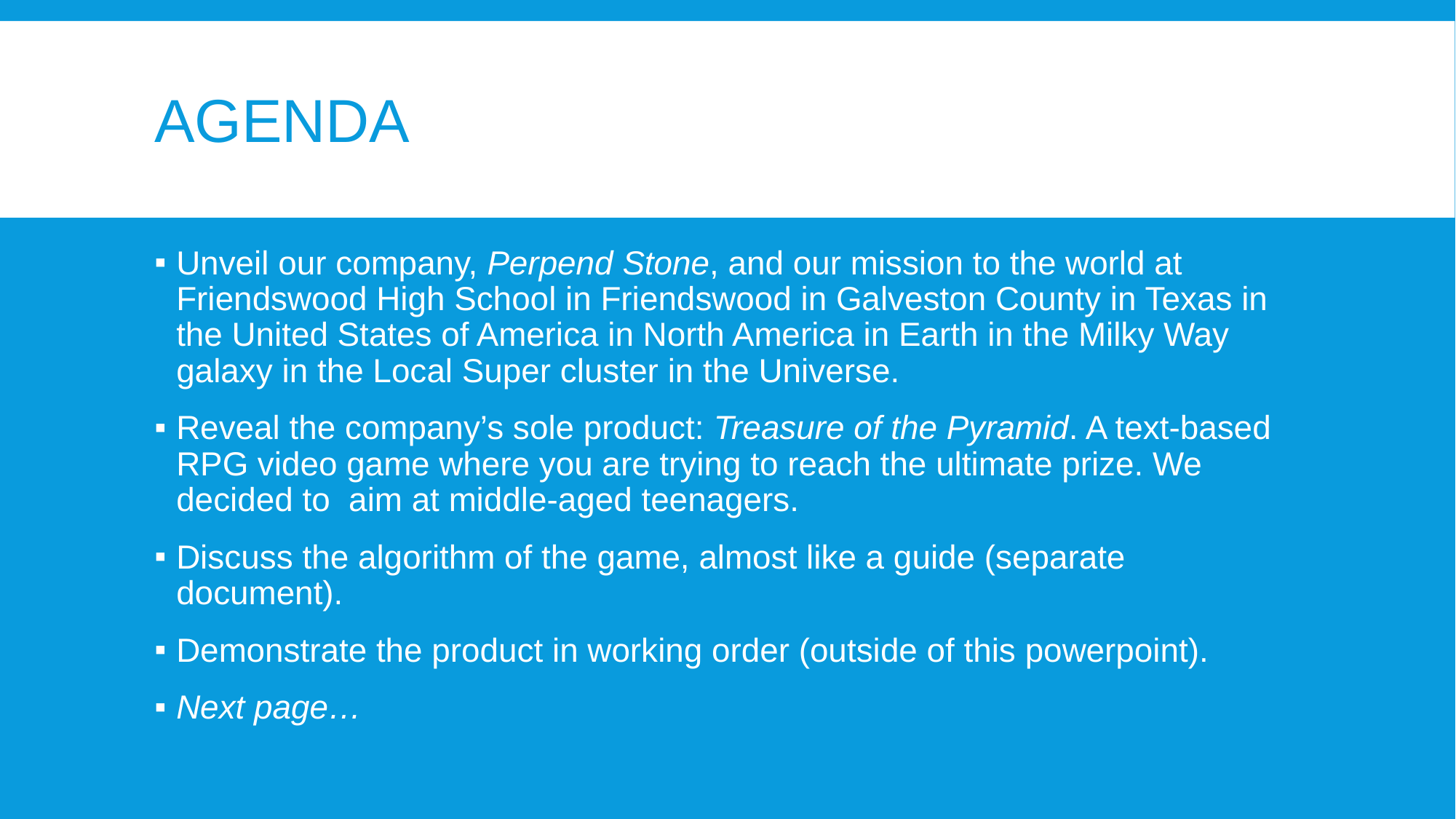

# AGENDA
Unveil our company, Perpend Stone, and our mission to the world at Friendswood High School in Friendswood in Galveston County in Texas in the United States of America in North America in Earth in the Milky Way galaxy in the Local Super cluster in the Universe.
Reveal the company’s sole product: Treasure of the Pyramid. A text-based RPG video game where you are trying to reach the ultimate prize. We decided to  aim at middle-aged teenagers.
Discuss the algorithm of the game, almost like a guide (separate document).
Demonstrate the product in working order (outside of this powerpoint).
Next page…